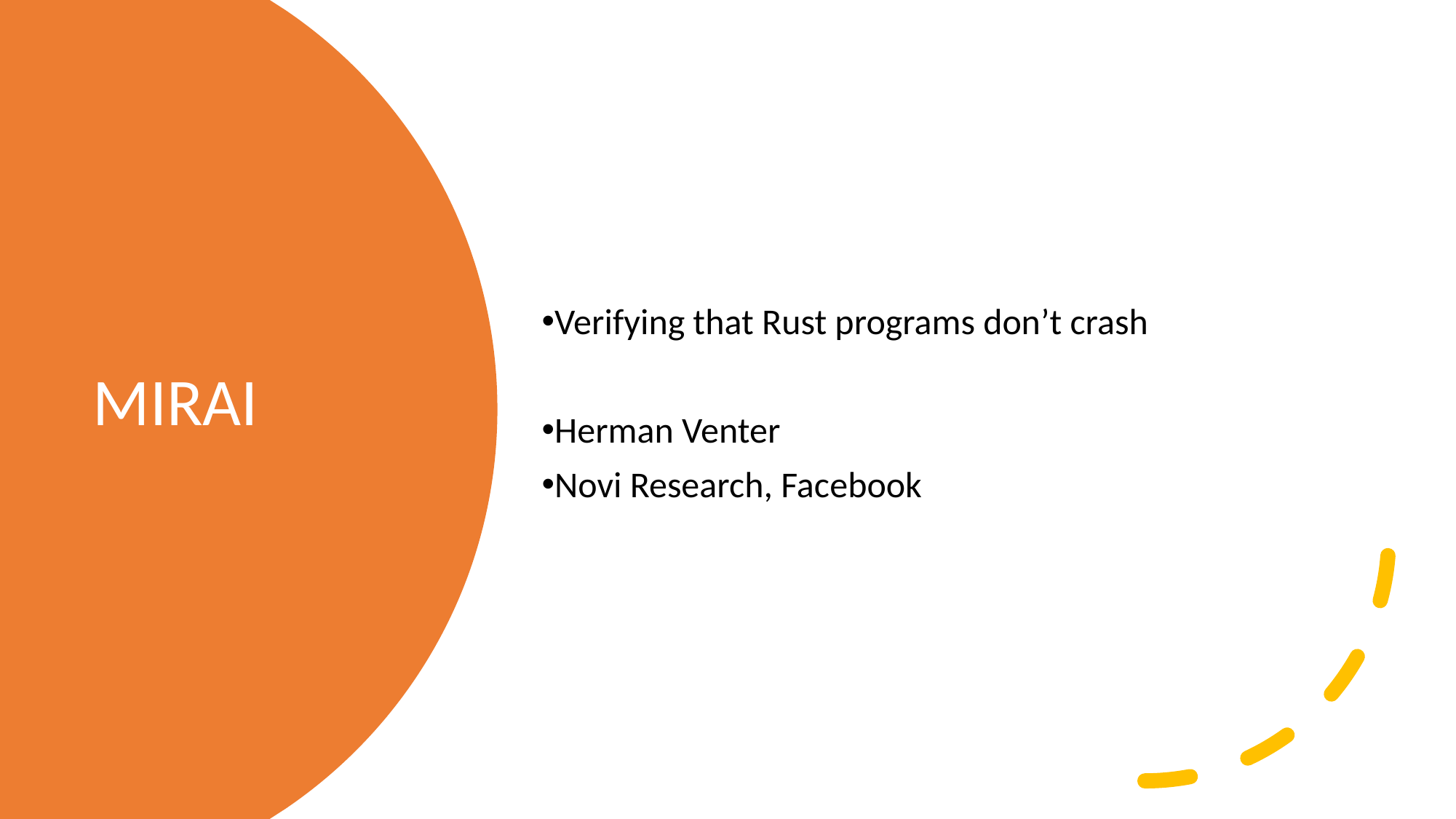

Verifying that Rust programs don’t crash

Herman Venter
Novi Research, Facebook
# MIRAI